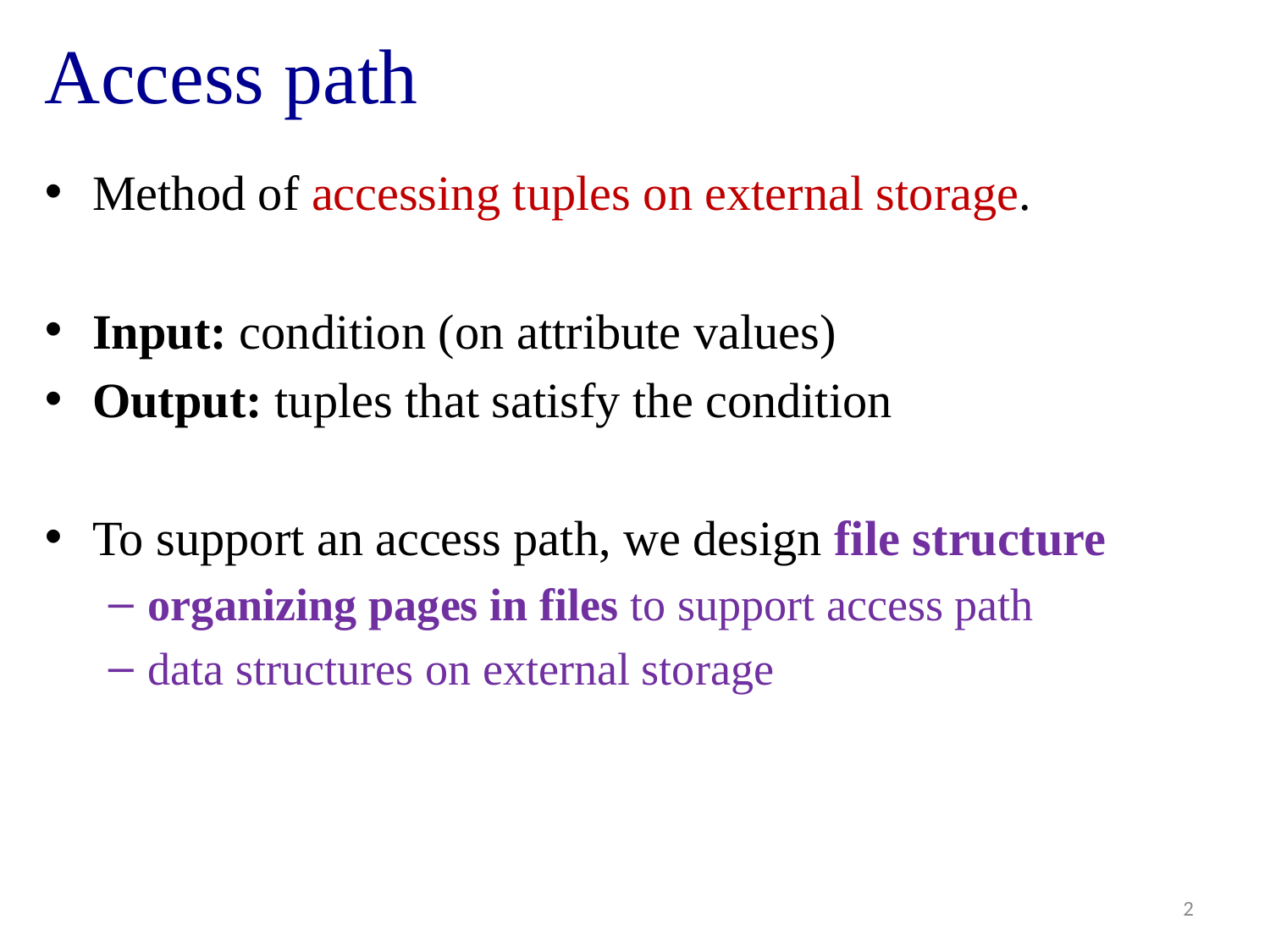

# Access path
Method of accessing tuples on external storage.

Input: condition (on attribute values)
Output: tuples that satisfy the condition

To support an access path, we design file structure
organizing pages in files to support access path
data structures on external storage

2